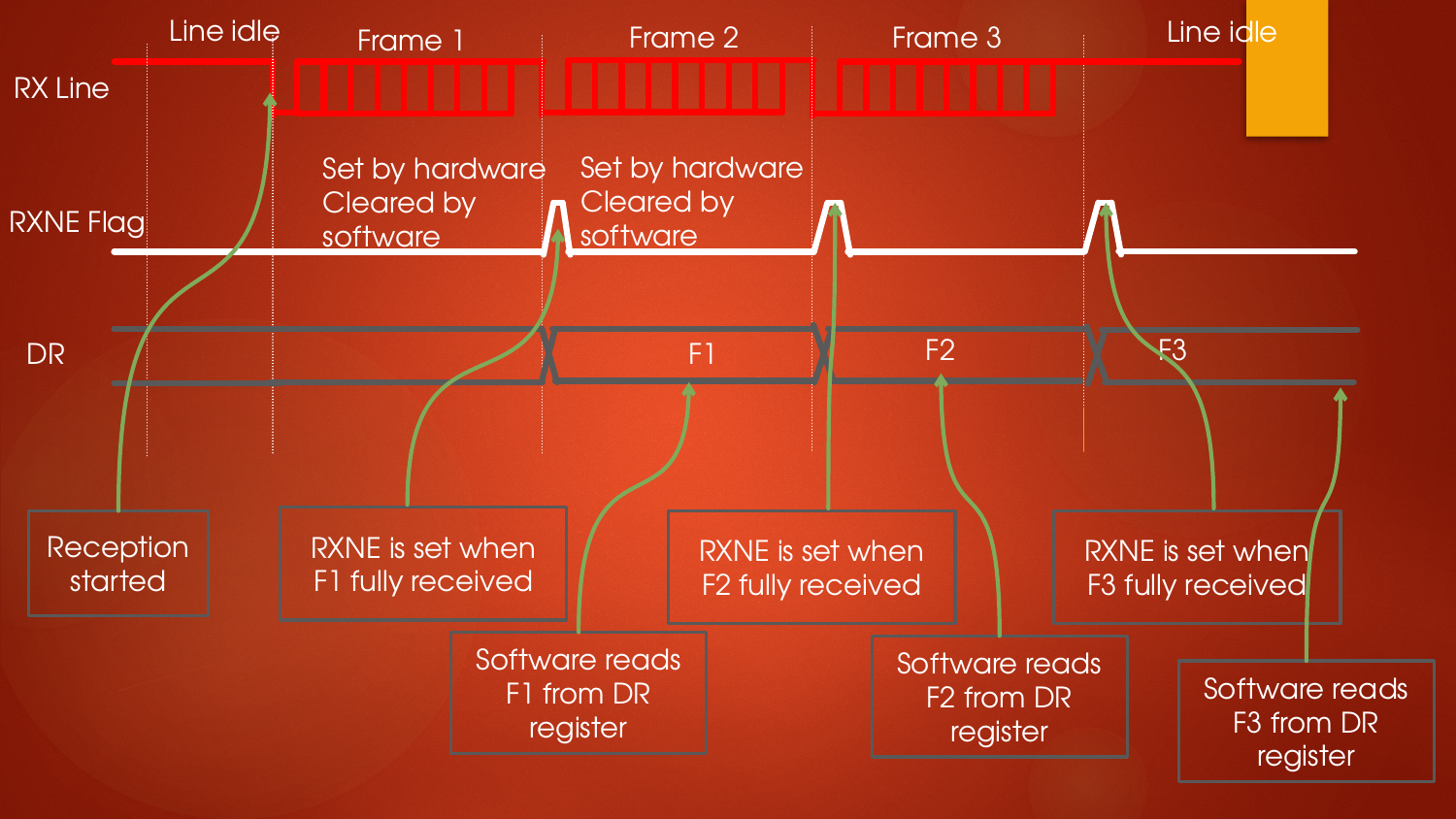

Line idle
Line idle
Frame 3
Frame 2
Frame 1

RX Line
Set by hardware
Cleared by software
Set by hardware
Cleared by software
RXNE Flag
F2
F3
F1
DR
RXNE is set when F1 fully received
Reception started
RXNE is set when F3 fully received
RXNE is set when F2 fully received

Software reads F1 from DR register

Software reads F2 from DR register

Software reads F3 from DR register